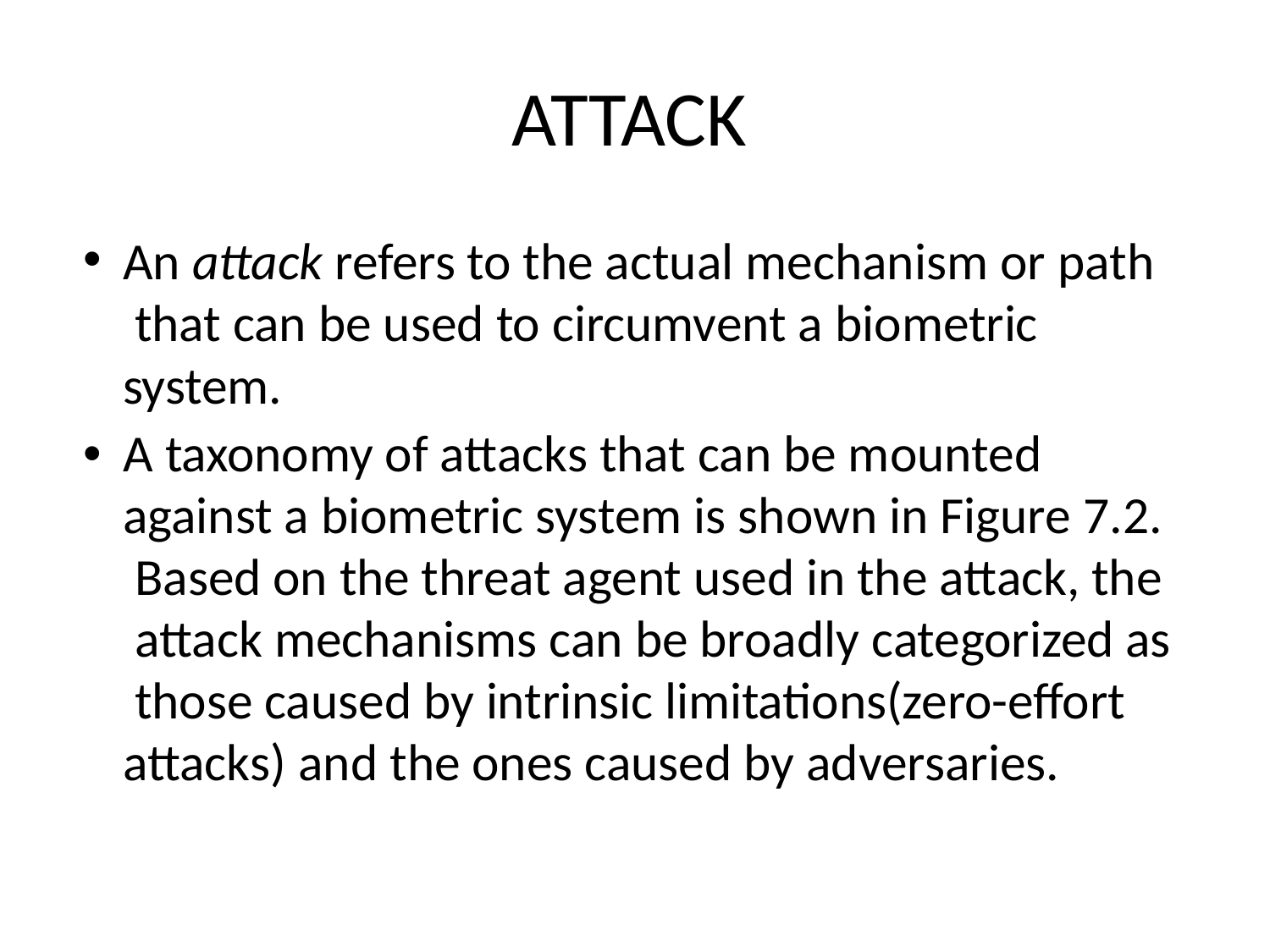

# ATTACK
An attack refers to the actual mechanism or path  that can be used to circumvent a biometric  system.
A taxonomy of attacks that can be mounted  against a biometric system is shown in Figure 7.2.  Based on the threat agent used in the attack, the  attack mechanisms can be broadly categorized as  those caused by intrinsic limitations(zero-effort  attacks) and the ones caused by adversaries.